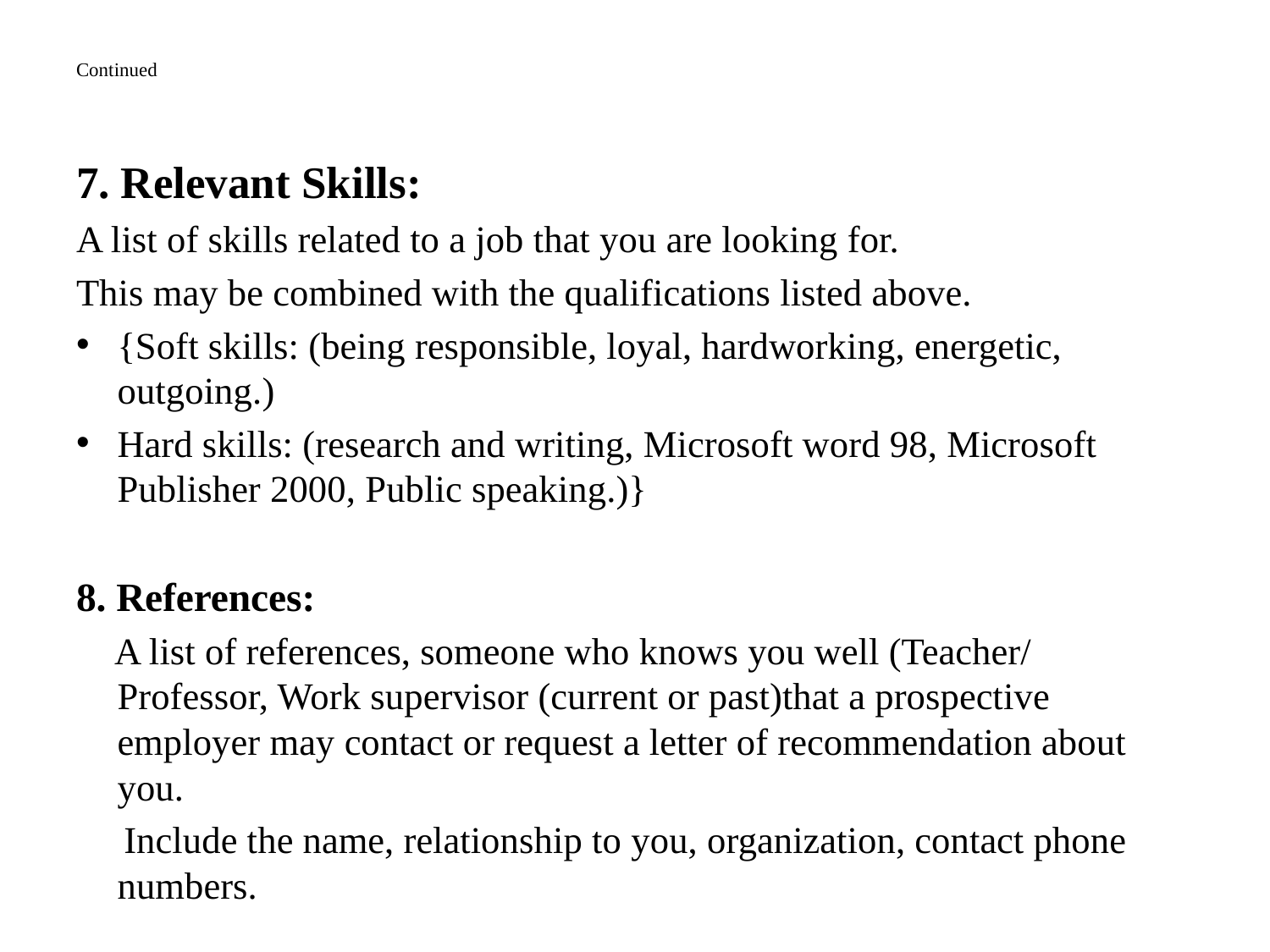

# Continued

7. Relevant Skills:
A list of skills related to a job that you are looking for.
This may be combined with the qualifications listed above.
{Soft skills: (being responsible, loyal, hardworking, energetic, outgoing.)
Hard skills: (research and writing, Microsoft word 98, Microsoft Publisher 2000, Public speaking.)}

8. References:
    A list of references, someone who knows you well (Teacher/ Professor, Work supervisor (current or past)that a prospective employer may contact or request a letter of recommendation about you.
     Include the name, relationship to you, organization, contact phone numbers.